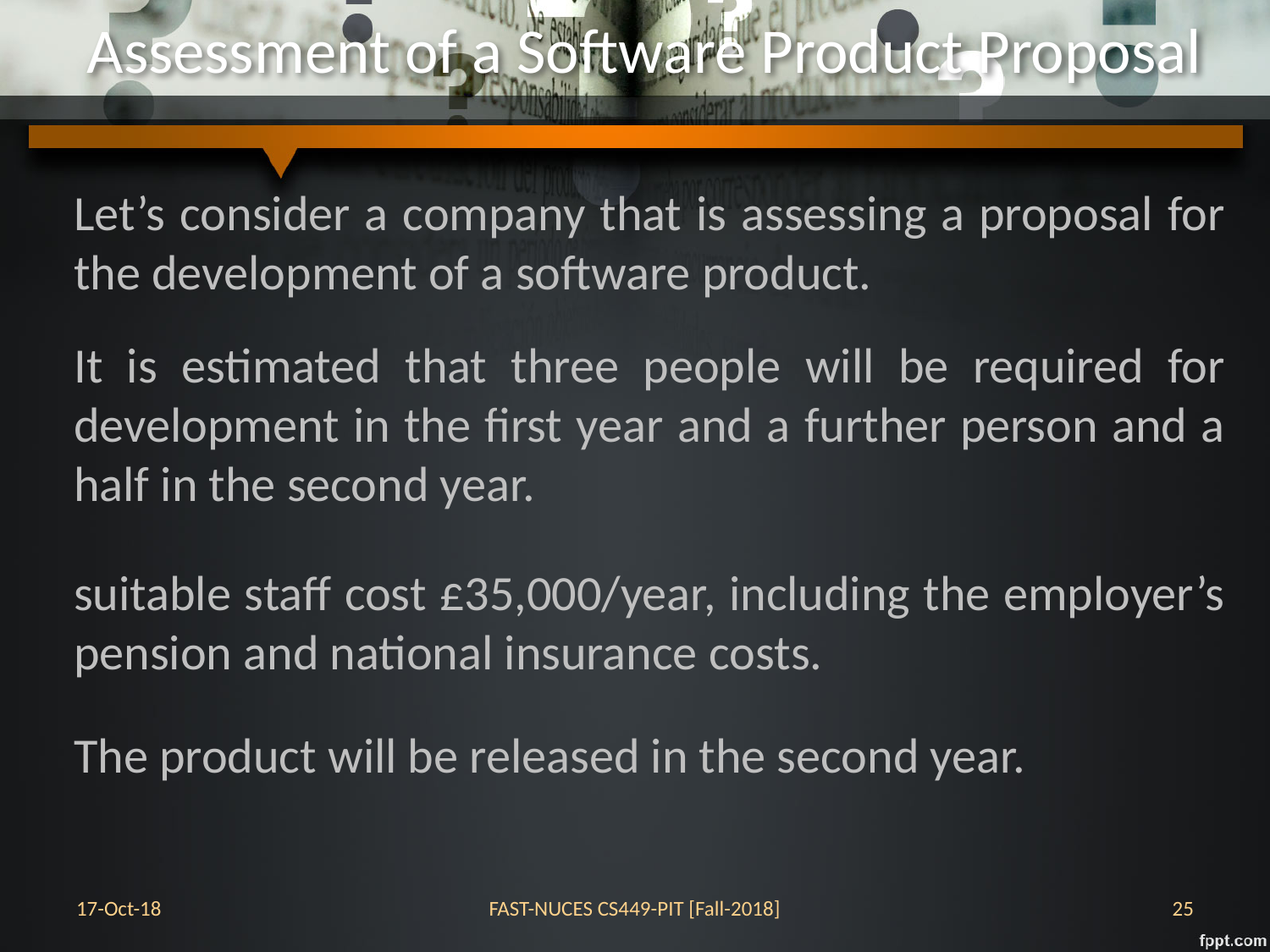

# Assessment of a Software Product Proposal
Let’s consider a company that is assessing a proposal for the development of a software product.

It is estimated that three people will be required for development in the first year and a further person and a half in the second year.

suitable staff cost £35,000/year, including the employer’s pension and national insurance costs.

The product will be released in the second year.
17-Oct-18
FAST-NUCES CS449-PIT [Fall-2018]
25